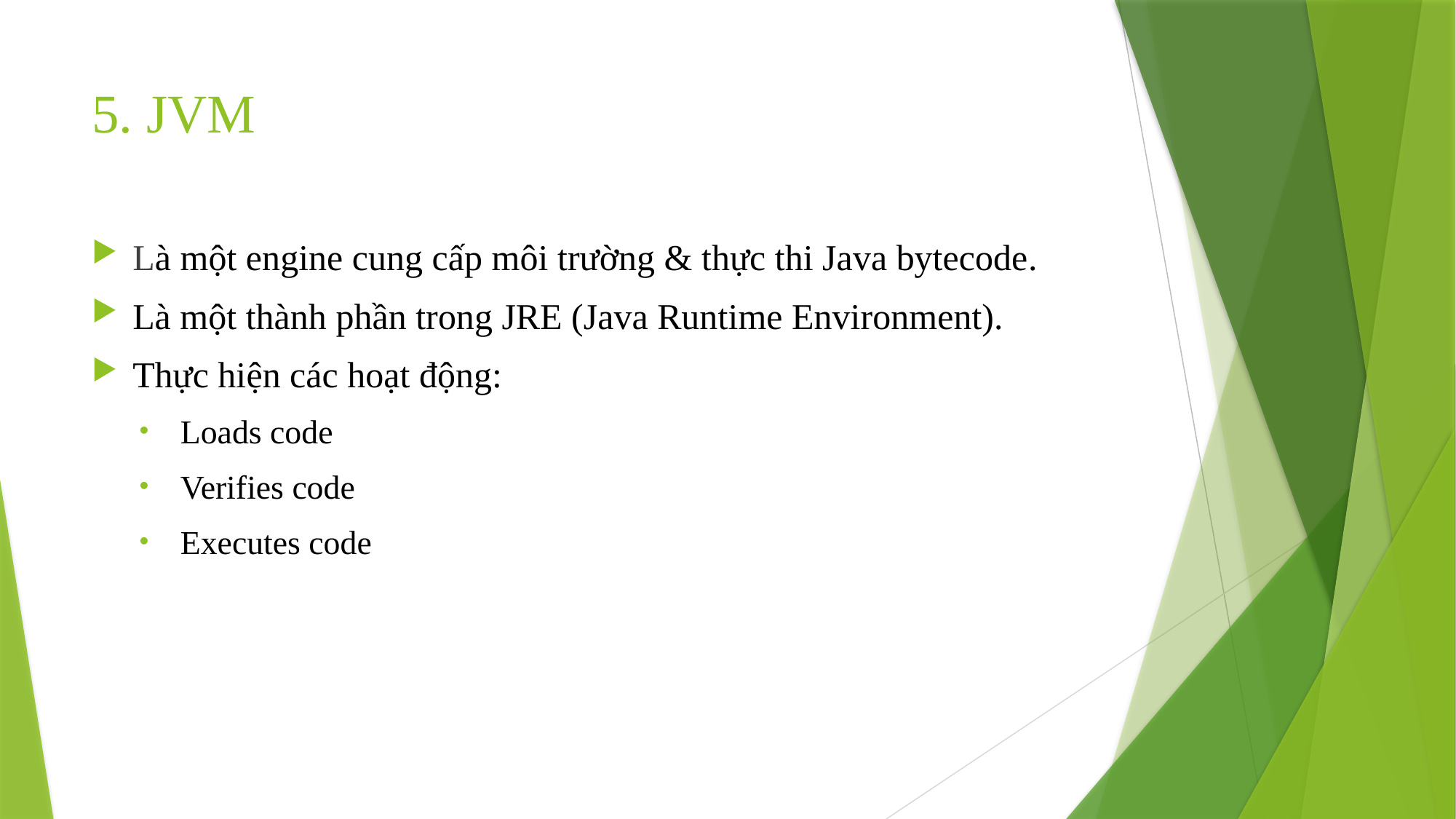

# 5. JVM
Là một engine cung cấp môi trường & thực thi Java bytecode.
Là một thành phần trong JRE (Java Runtime Environment).
Thực hiện các hoạt động:
Loads code
Verifies code
Executes code